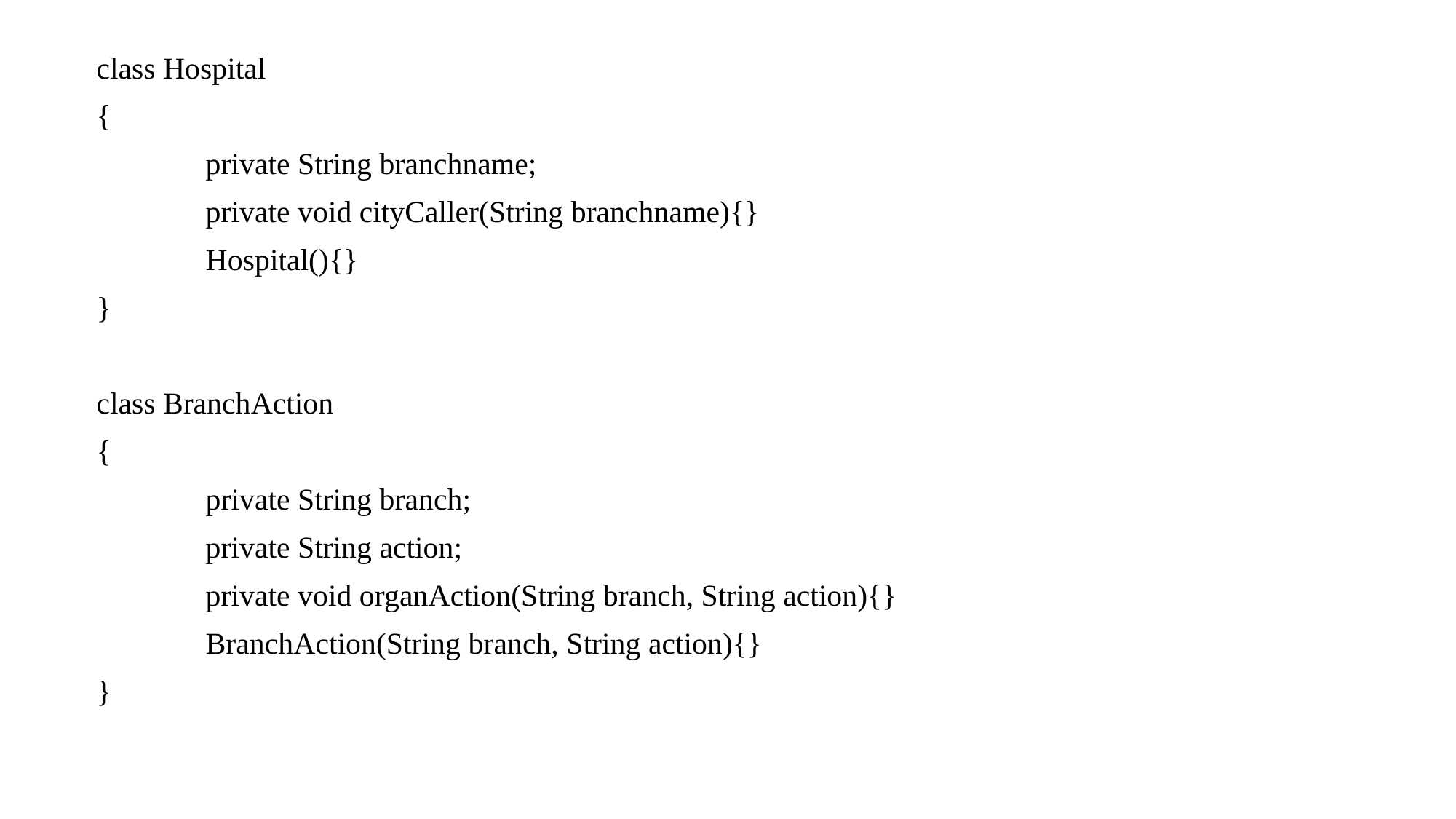

class Hospital
{
	private String branchname;
	private void cityCaller(String branchname){}
	Hospital(){}
}

class BranchAction
{
	private String branch;
	private String action;
	private void organAction(String branch, String action){}
	BranchAction(String branch, String action){}
}